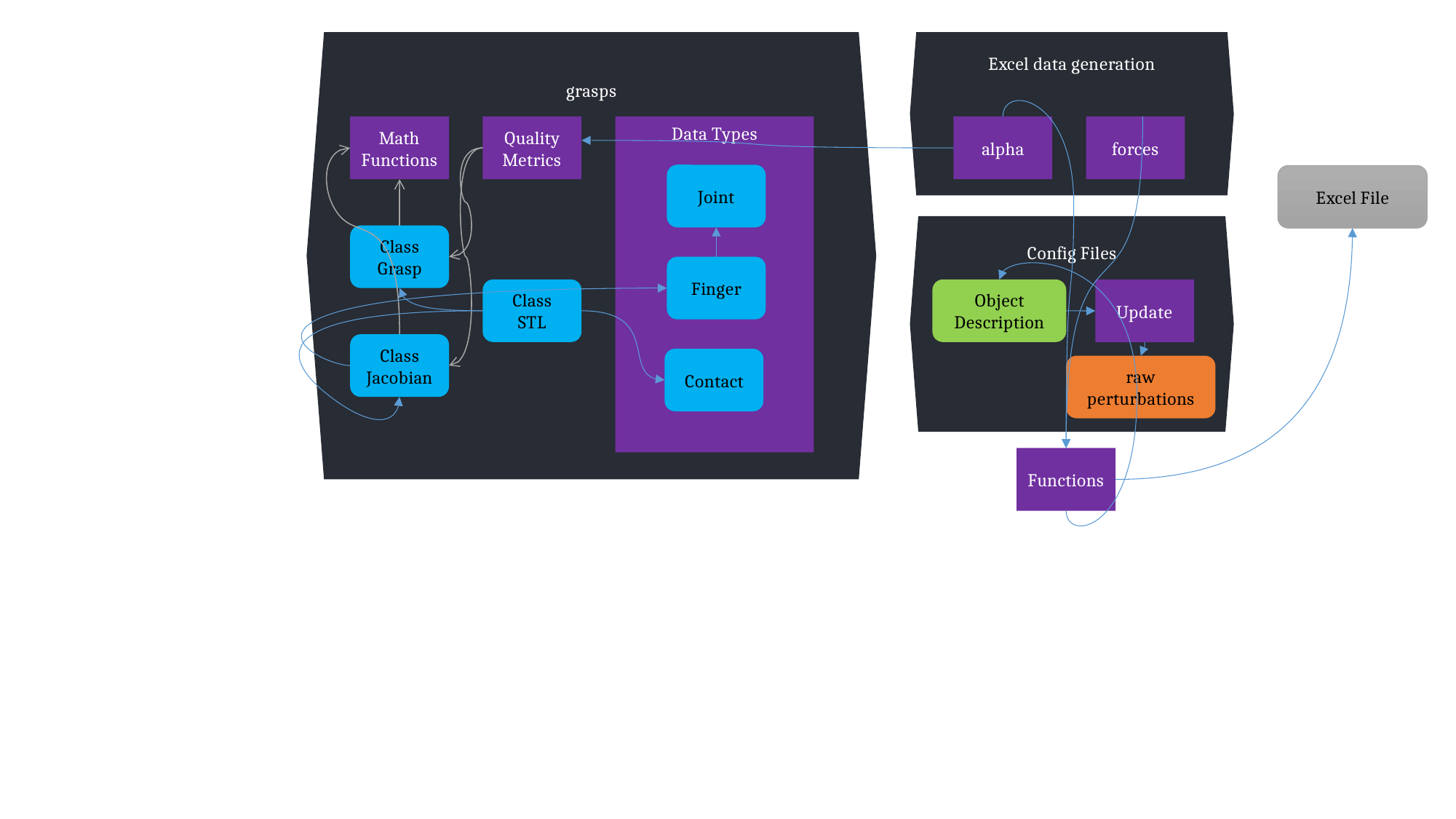

grasps
Excel data generation
Math Functions
Quality Metrics
Data Types
alpha
forces
Joint
Excel File
Config Files
Class Grasp
Finger
Class STL
Object Description
Update
Class Jacobian
Contact
raw perturbations
Functions